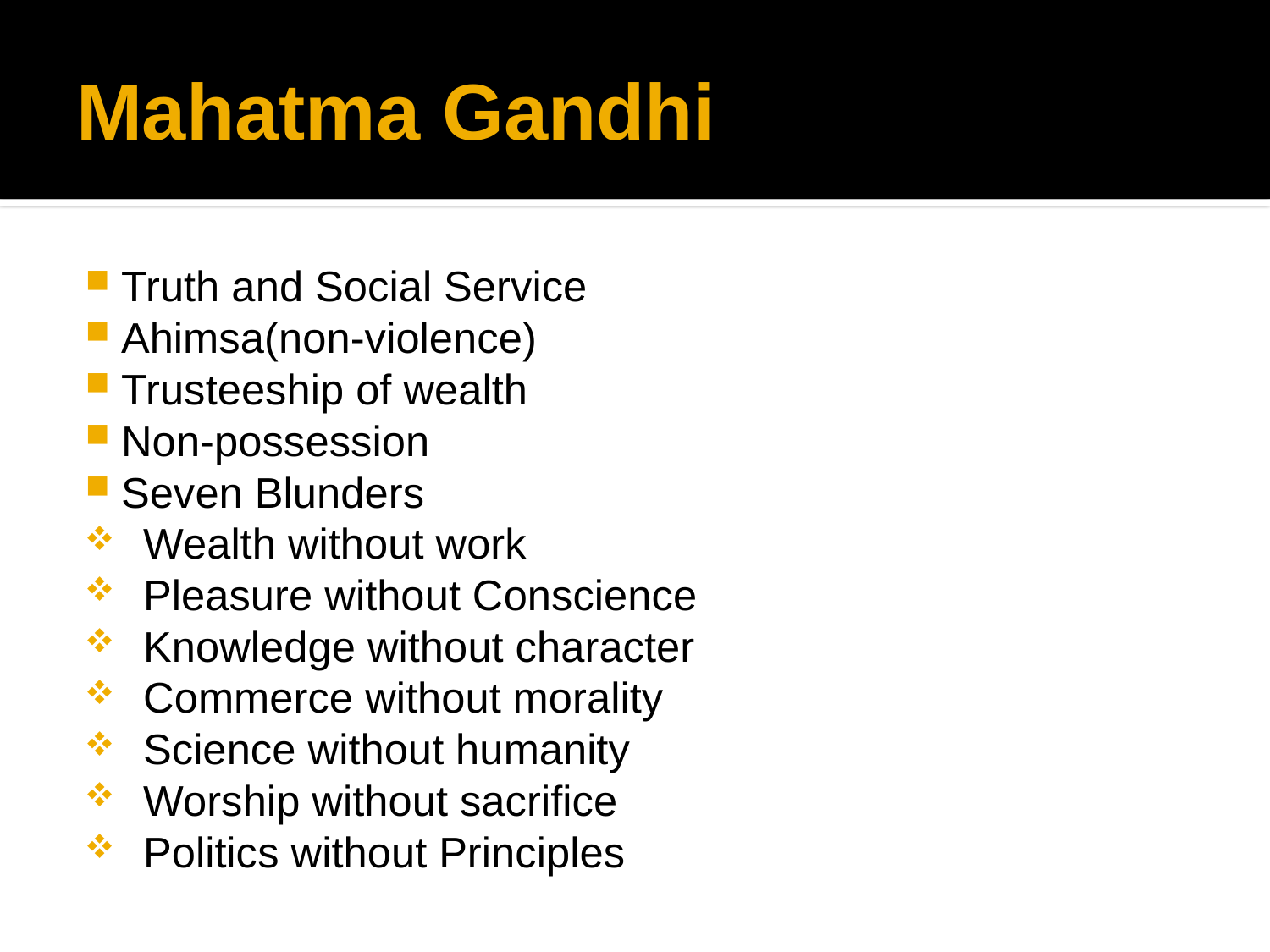

# Mahatma Gandhi
Truth and Social Service
Ahimsa(non-violence)
Trusteeship of wealth
Non-possession
Seven Blunders
Wealth without work
Pleasure without Conscience
Knowledge without character
Commerce without morality
Science without humanity
Worship without sacrifice
Politics without Principles